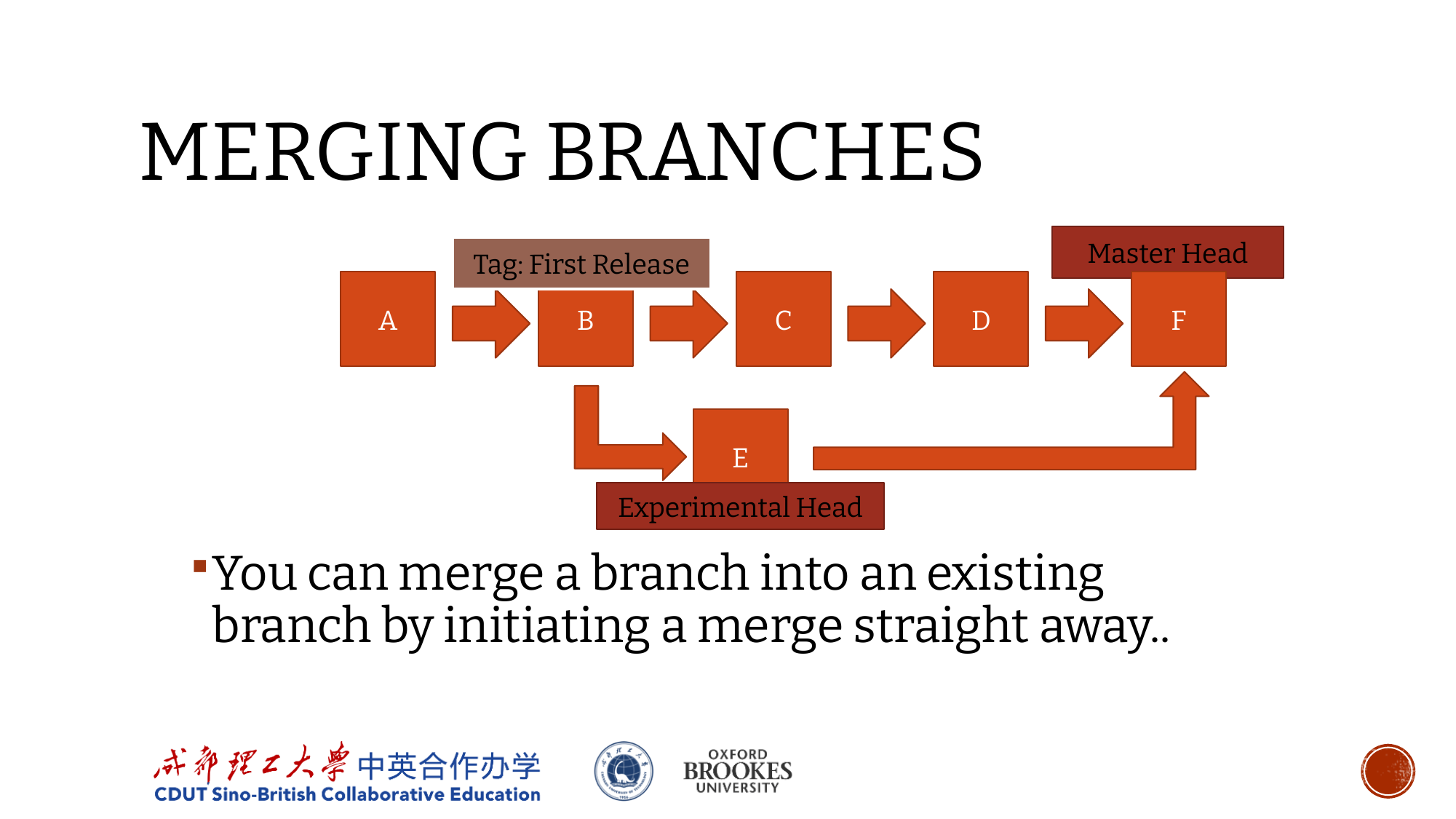

# Merging Branches
Master Head
Tag: First Release
A
B
C
D
F

E
Experimental Head
You can merge a branch into an existing branch by initiating a merge straight away..